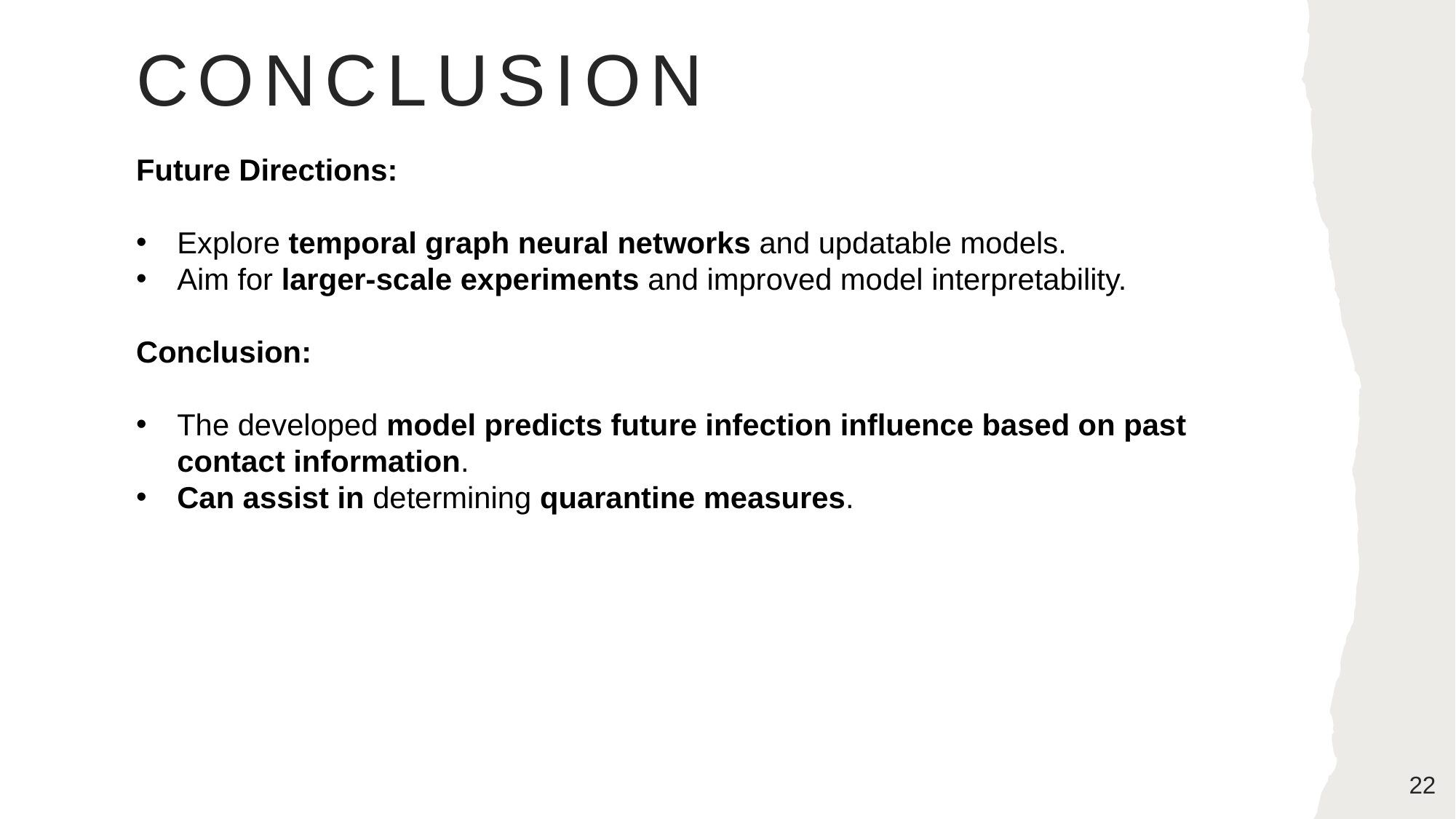

# conclusion
Future Directions:

Explore temporal graph neural networks and updatable models.
Aim for larger-scale experiments and improved model interpretability.

Conclusion:

The developed model predicts future infection influence based on past contact information.
Can assist in determining quarantine measures.

22